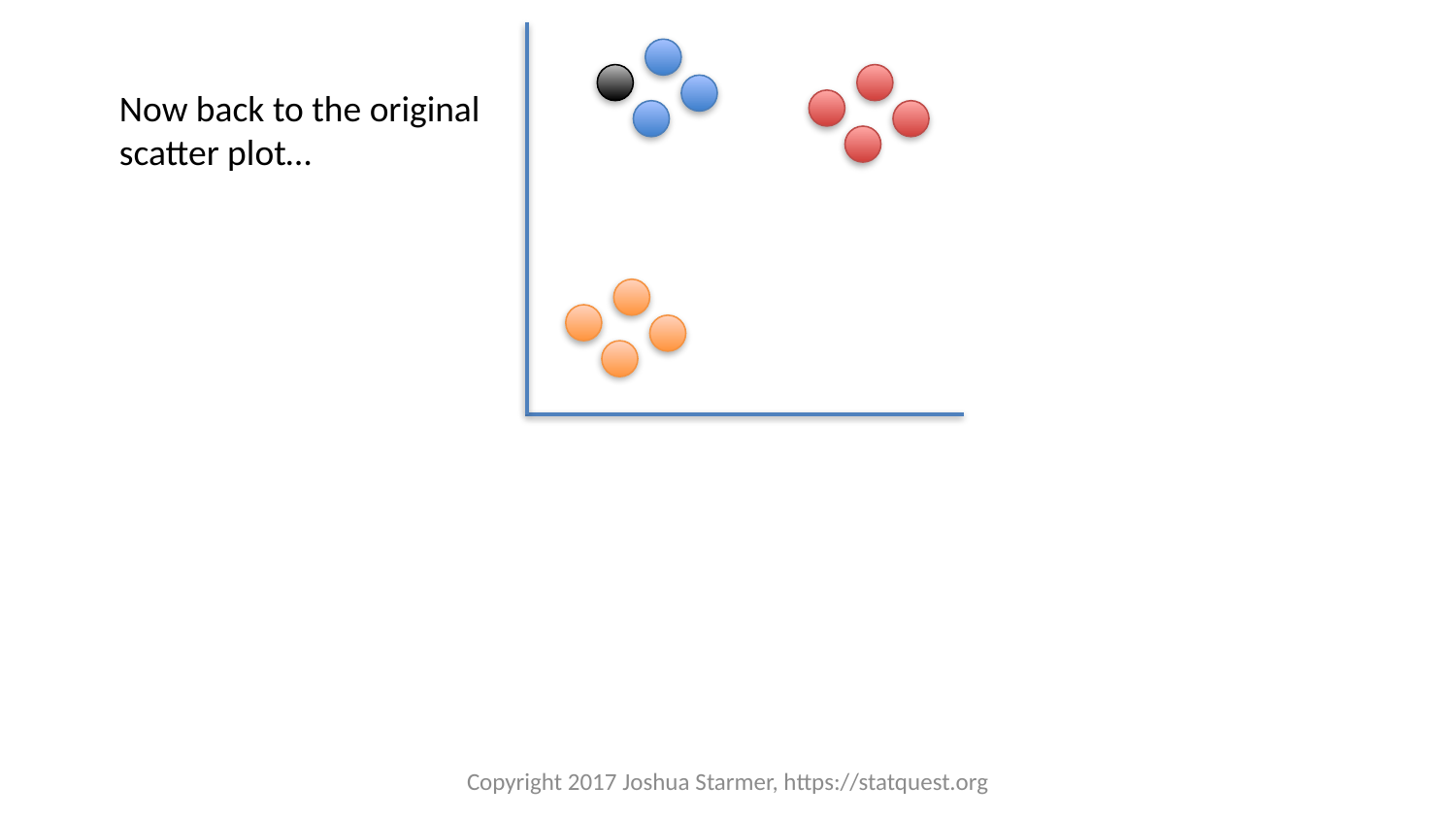

Now back to the original scatter plot…
Copyright 2017 Joshua Starmer, https://statquest.org